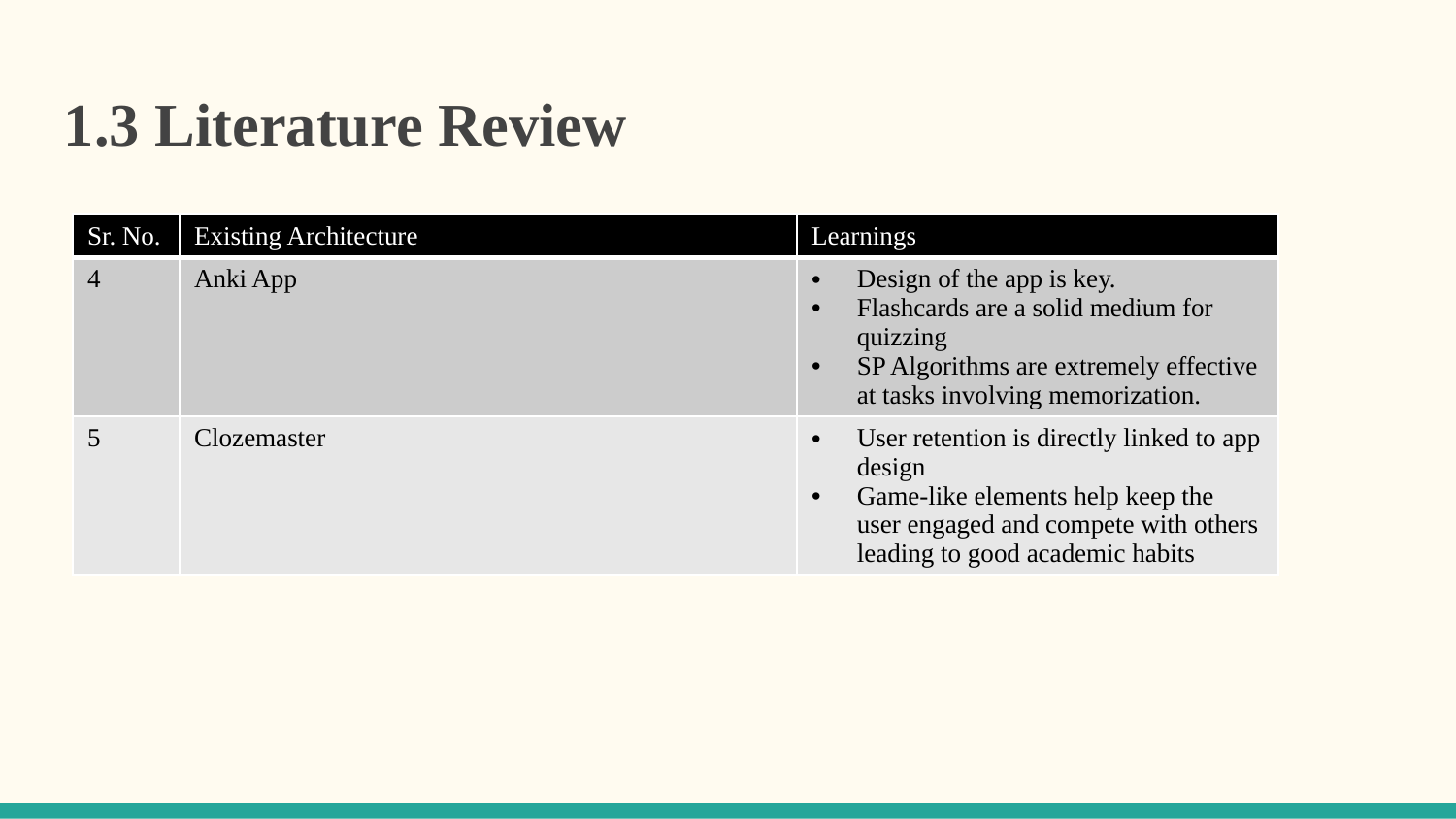

1.3 Literature Review

| Sr. No. | Existing Architecture | Learnings |
| --- | --- | --- |
| 4 | Anki App | Design of the app is key. Flashcards are a solid medium for quizzing SP Algorithms are extremely effective at tasks involving memorization. |
| 5 | Clozemaster | User retention is directly linked to app design Game-like elements help keep the user engaged and compete with others leading to good academic habits |